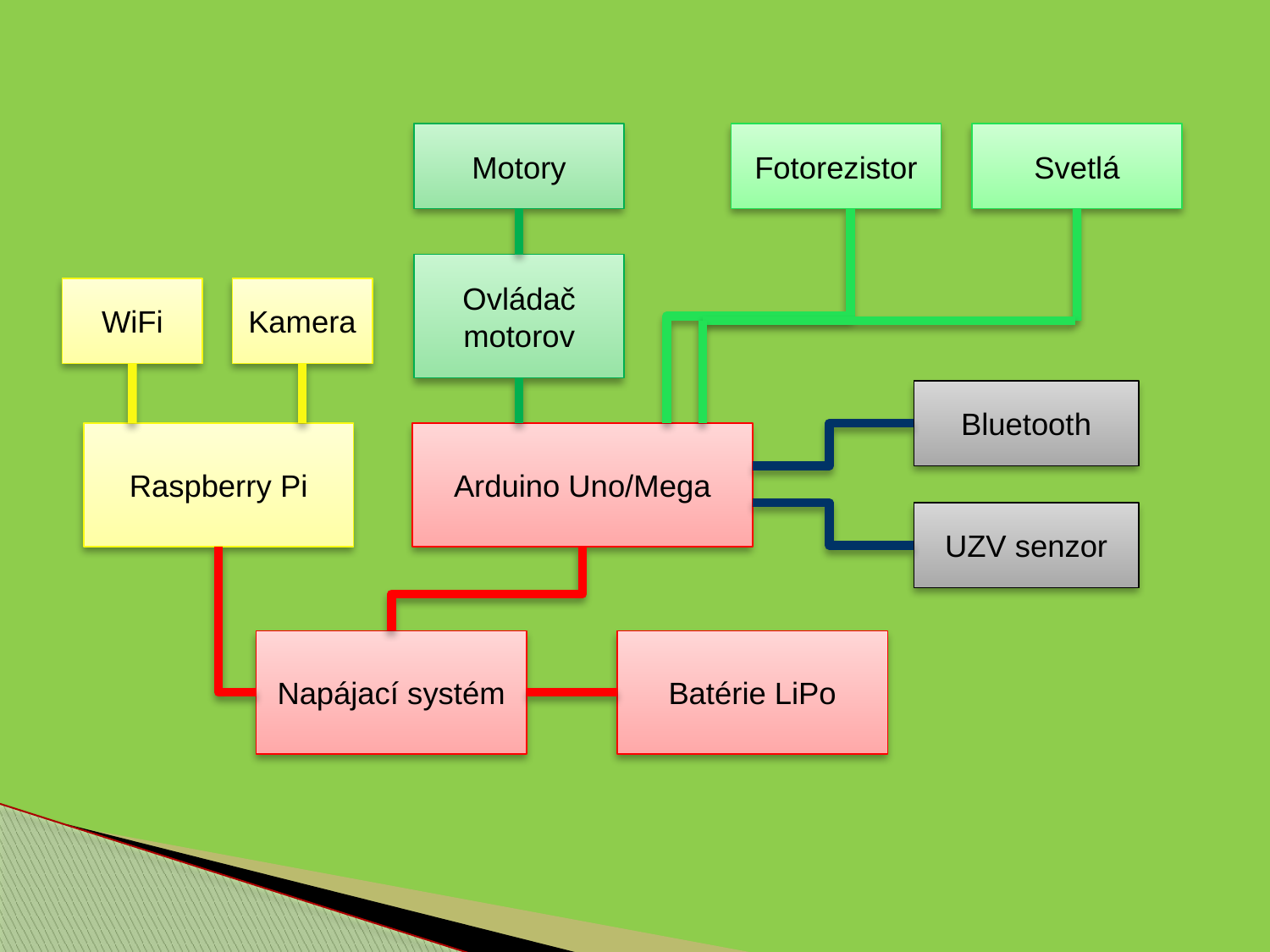

Motory
Fotorezistor
Svetlá
Ovládač motorov
WiFi
Kamera
Bluetooth
Arduino Uno/Mega
Raspberry Pi
UZV senzor
Napájací systém
Batérie LiPo